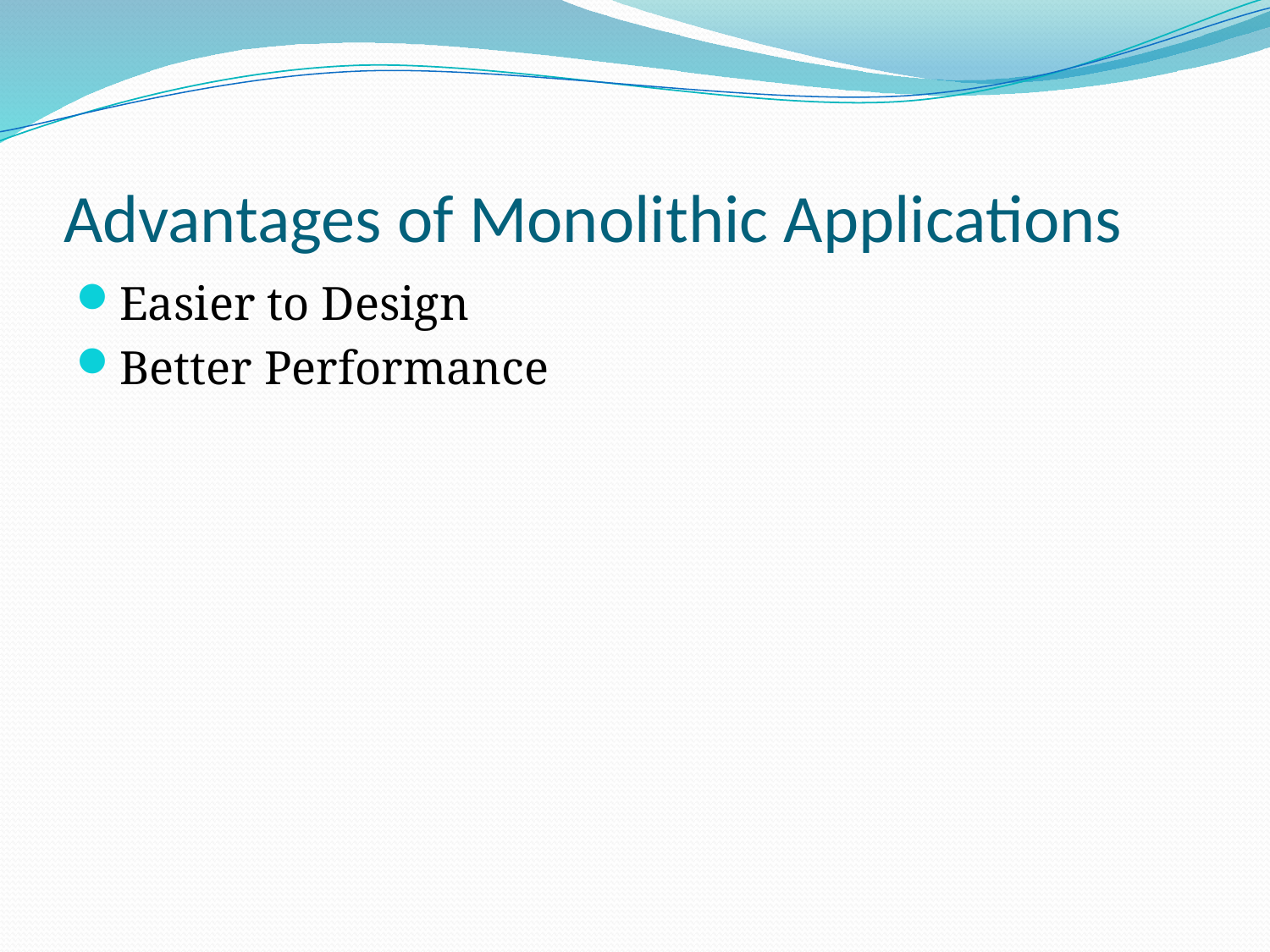

# Advantages of Monolithic Applications
Easier to Design
Better Performance